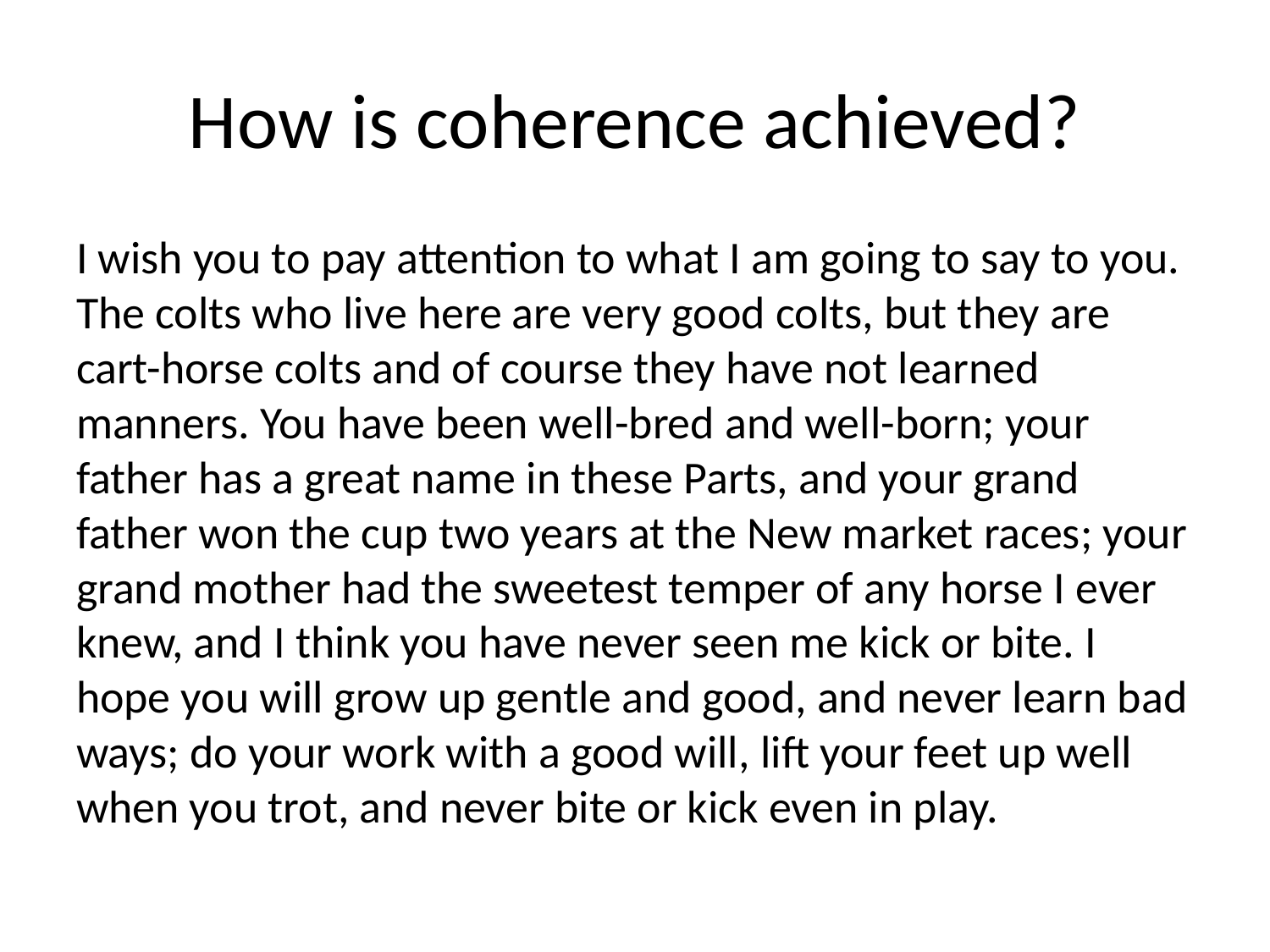

# How is coherence achieved?
I wish you to pay attention to what I am going to say to you. The colts who live here are very good colts, but they are cart-horse colts and of course they have not learned manners. You have been well-bred and well-born; your father has a great name in these Parts, and your grand father won the cup two years at the New market races; your grand mother had the sweetest temper of any horse I ever knew, and I think you have never seen me kick or bite. I hope you will grow up gentle and good, and never learn bad ways; do your work with a good will, lift your feet up well when you trot, and never bite or kick even in play.